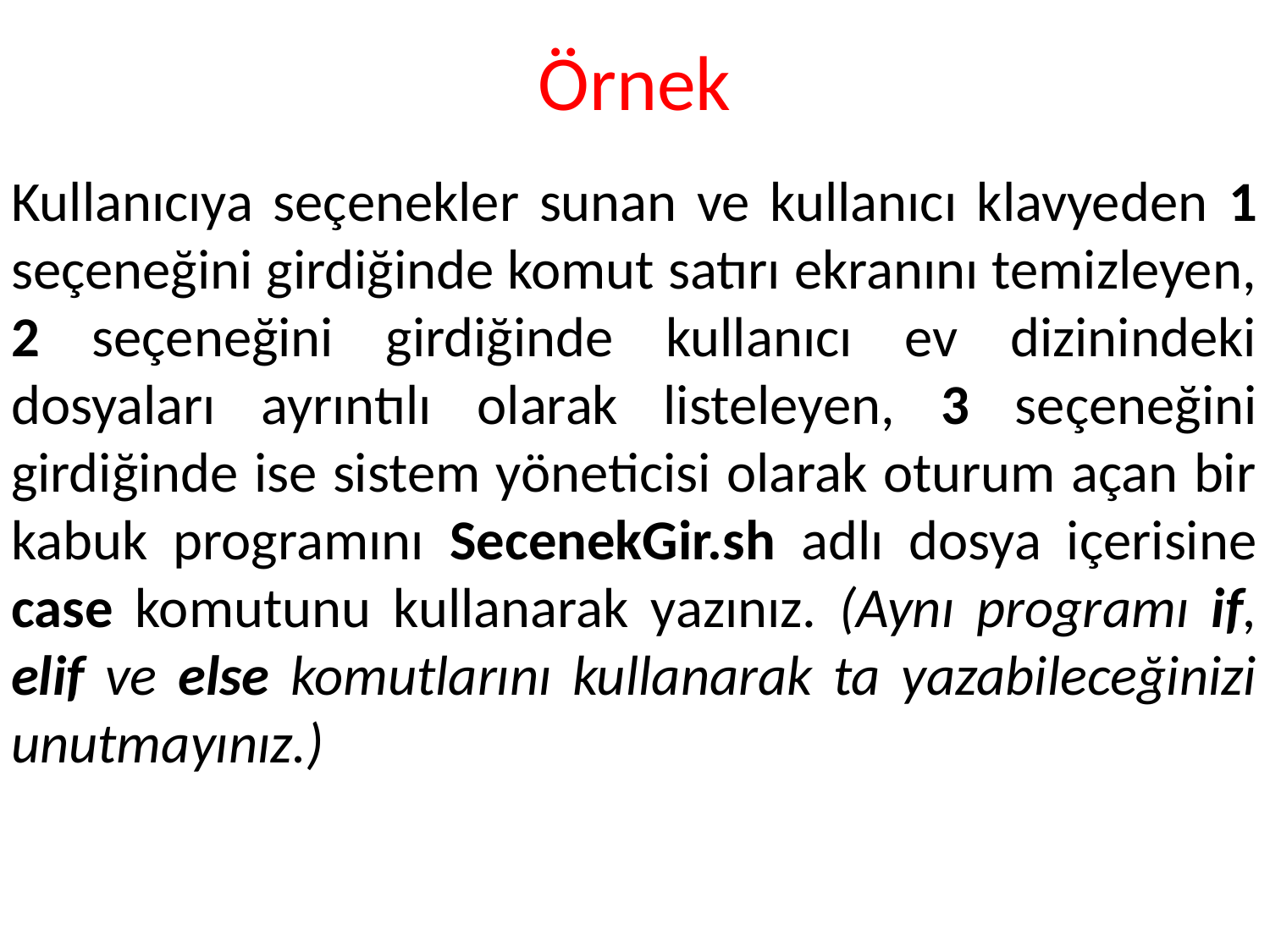

# Örnek
Kullanıcıya seçenekler sunan ve kullanıcı klavyeden 1 seçeneğini girdiğinde komut satırı ekranını temizleyen, 2 seçeneğini girdiğinde kullanıcı ev dizinindeki dosyaları ayrıntılı olarak listeleyen, 3 seçeneğini girdiğinde ise sistem yöneticisi olarak oturum açan bir kabuk programını SecenekGir.sh adlı dosya içerisine case komutunu kullanarak yazınız. (Aynı programı if, elif ve else komutlarını kullanarak ta yazabileceğinizi unutmayınız.)